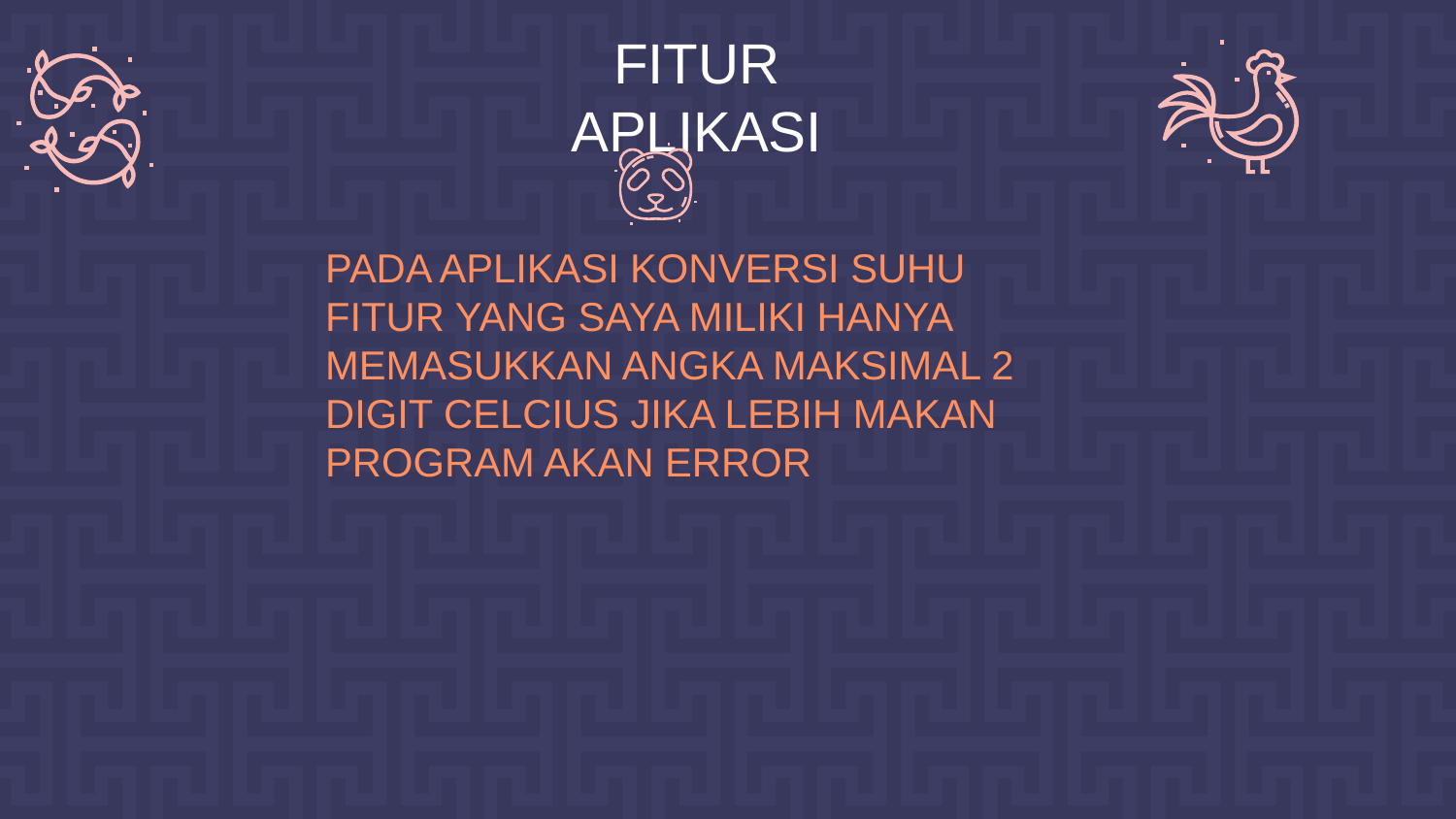

# FITUR APLIKASI

PADA APLIKASI KONVERSI SUHU FITUR YANG SAYA MILIKI HANYA MEMASUKKAN ANGKA MAKSIMAL 2 DIGIT CELCIUS JIKA LEBIH MAKAN PROGRAM AKAN ERROR